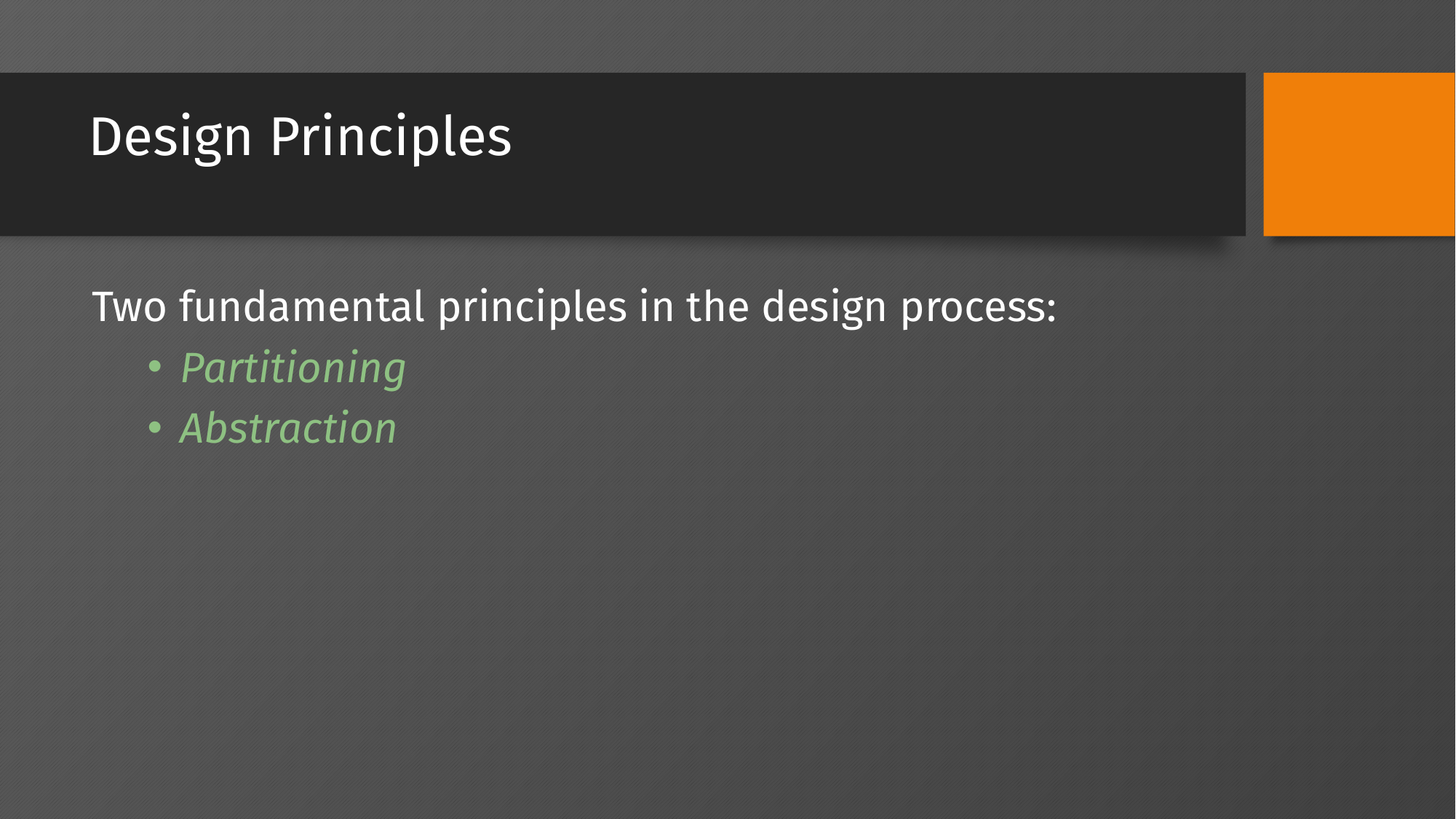

# Design Principles
Two fundamental principles in the design process:
Partitioning
Abstraction